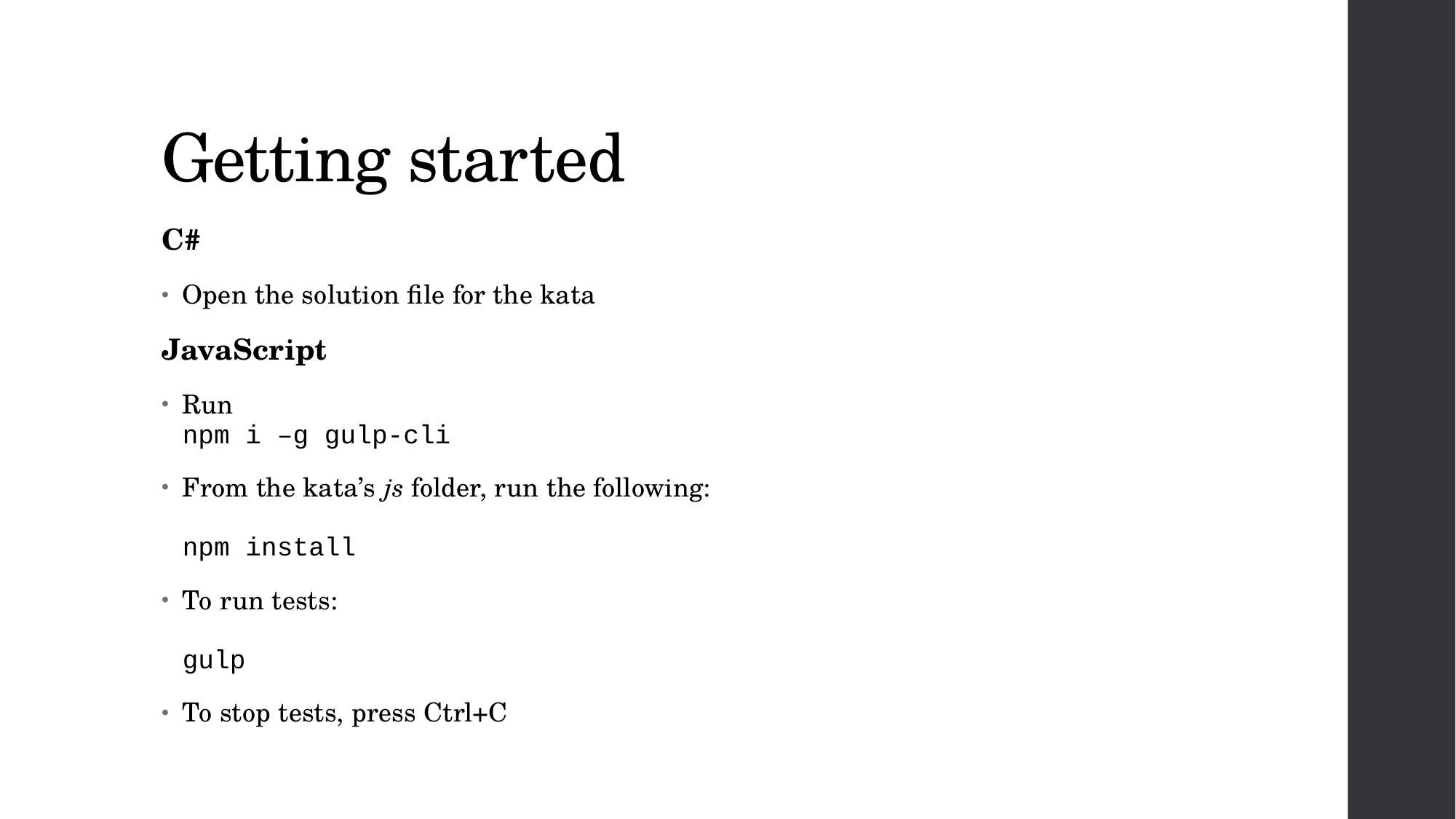

# Getting started
C#
Open the solution file for the kata
JavaScript
Run
	npm i –g gulp-cli
From the kata’s js folder, run the following:
	npm install
To run tests:
	gulp
To stop tests, press Ctrl+C